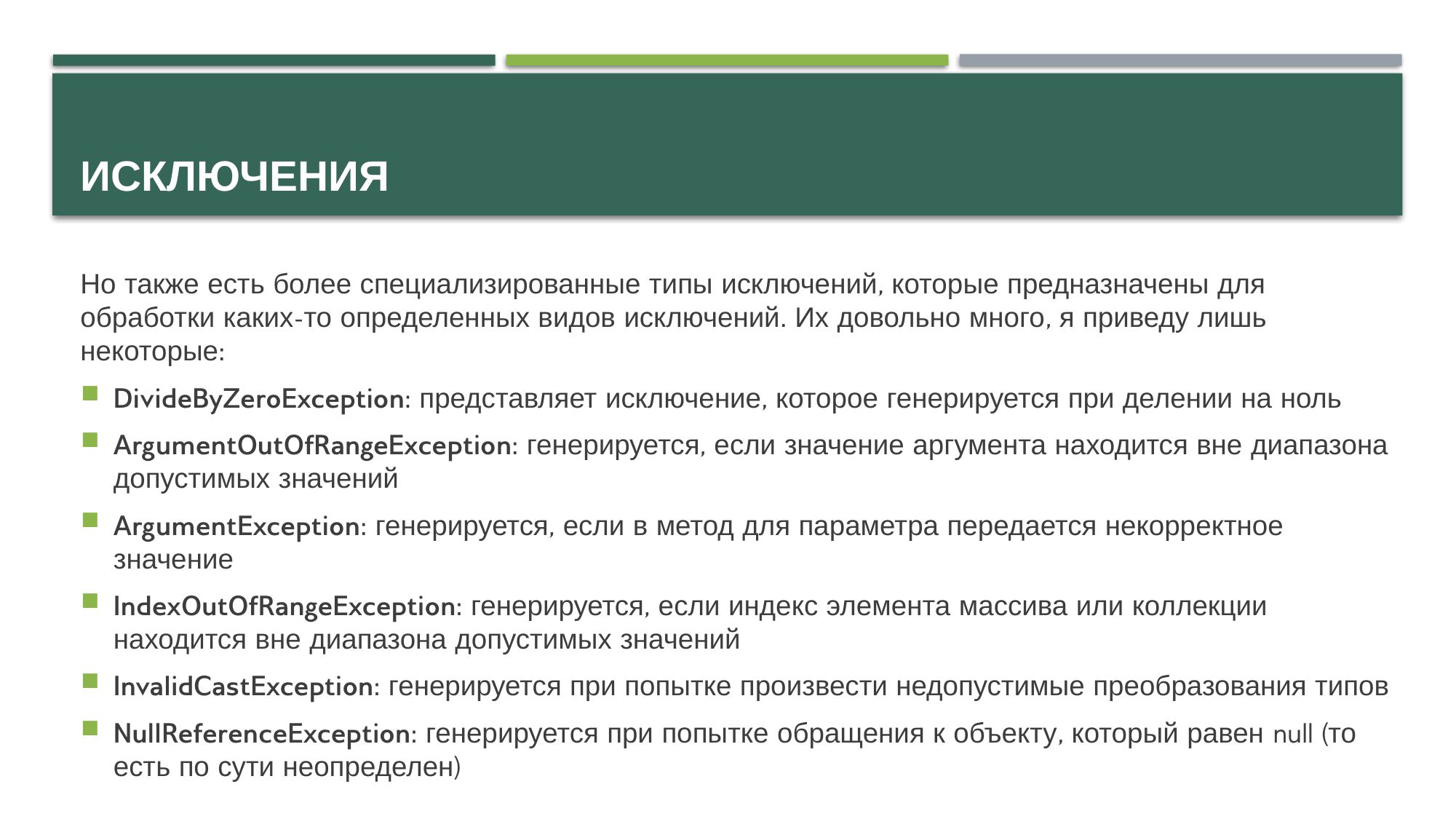

# Исключения

Но также есть более специализированные типы исключений, которые предназначены для обработки каких-то определенных видов исключений. Их довольно много, я приведу лишь некоторые:
DivideByZeroException: представляет исключение, которое генерируется при делении на ноль
ArgumentOutOfRangeException: генерируется, если значение аргумента находится вне диапазона допустимых значений
ArgumentException: генерируется, если в метод для параметра передается некорректное значение
IndexOutOfRangeException: генерируется, если индекс элемента массива или коллекции находится вне диапазона допустимых значений
InvalidCastException: генерируется при попытке произвести недопустимые преобразования типов
NullReferenceException: генерируется при попытке обращения к объекту, который равен null (то есть по сути неопределен)